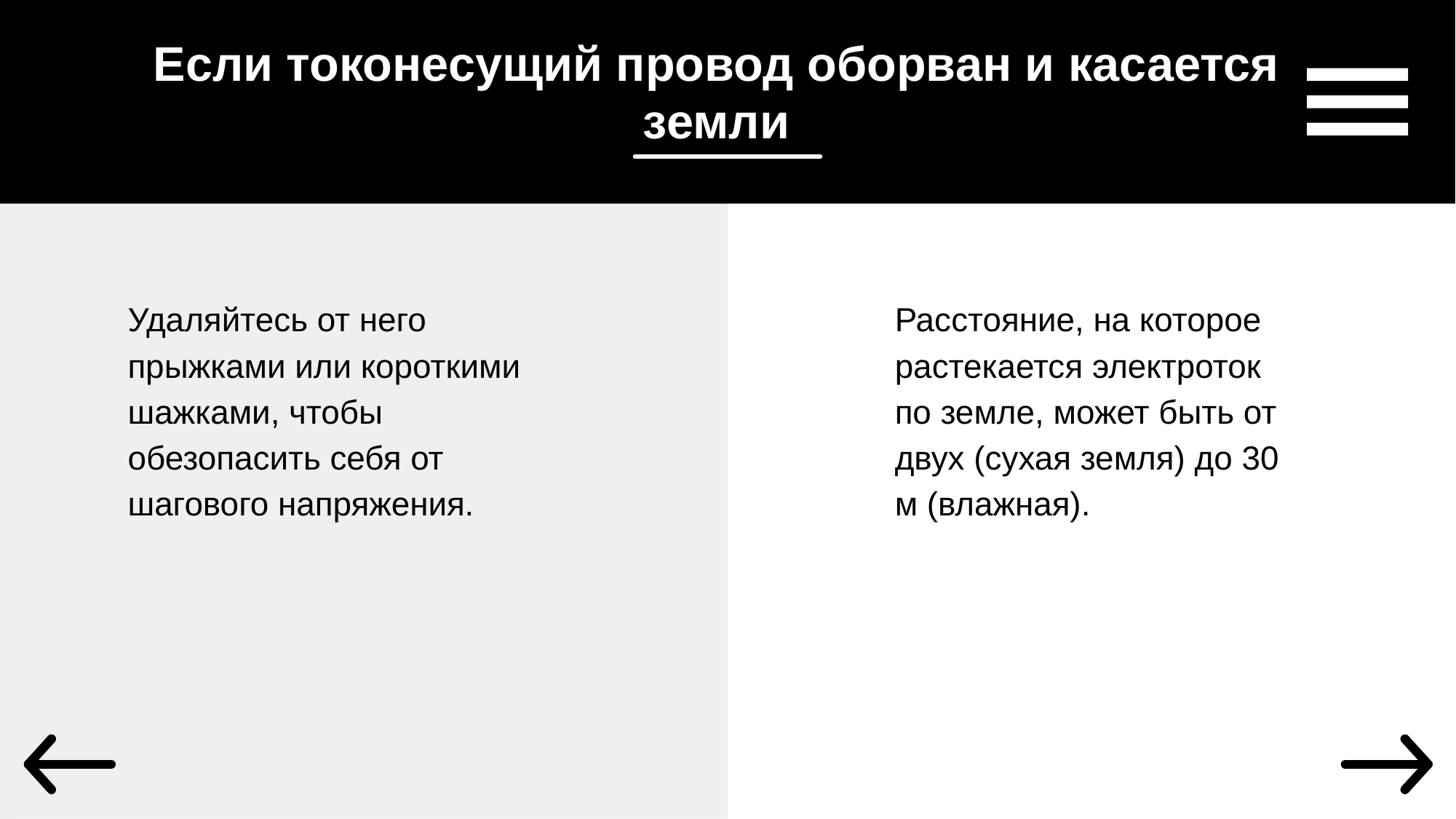

# Если токонесущий провод оборван и касается земли
Расстояние, на которое растекается электроток по земле, может быть от двух (сухая земля) до 30 м (влажная).
Удаляйтесь от него прыжками или короткими шажками, чтобы обезопасить себя от шагового напряжения.